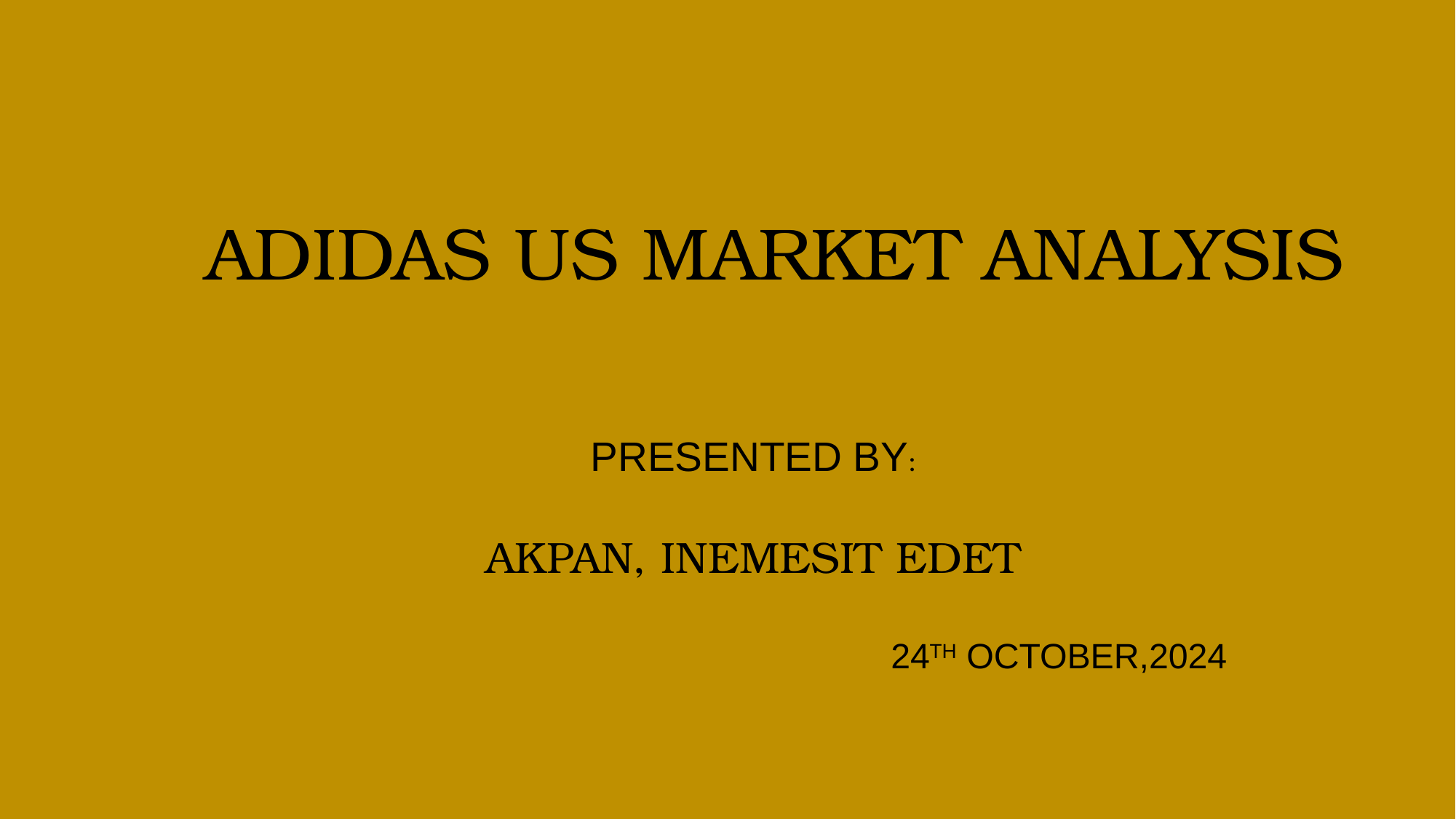

# ADIDAS US MARKET ANALYSIS
PRESENTED BY:

AKPAN, INEMESIT EDET

							24TH OCTOBER,2024